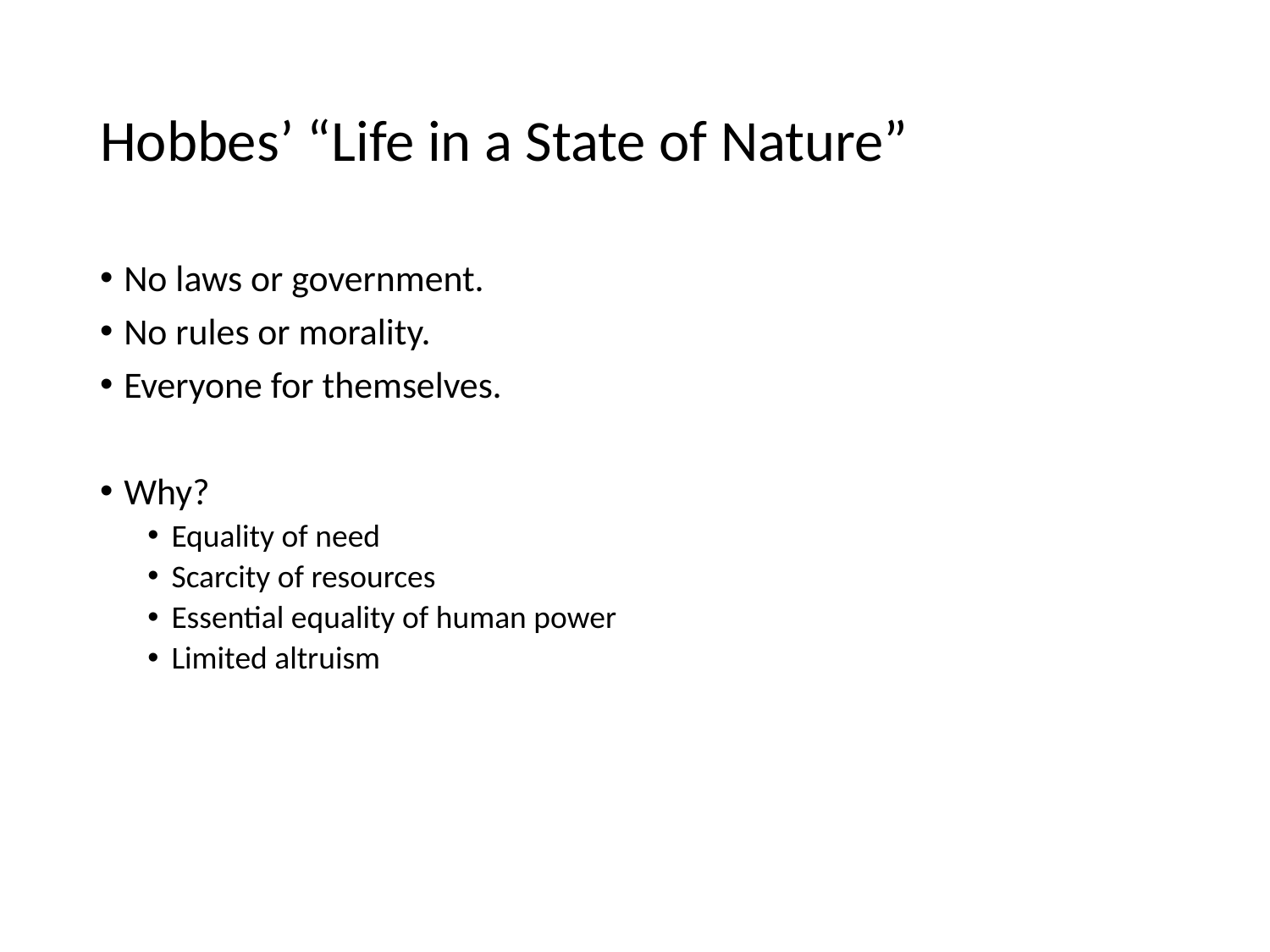

# Hobbes’ “Life in a State of Nature”
No laws or government.
No rules or morality.
Everyone for themselves.

Why?
Equality of need
Scarcity of resources
Essential equality of human power
Limited altruism